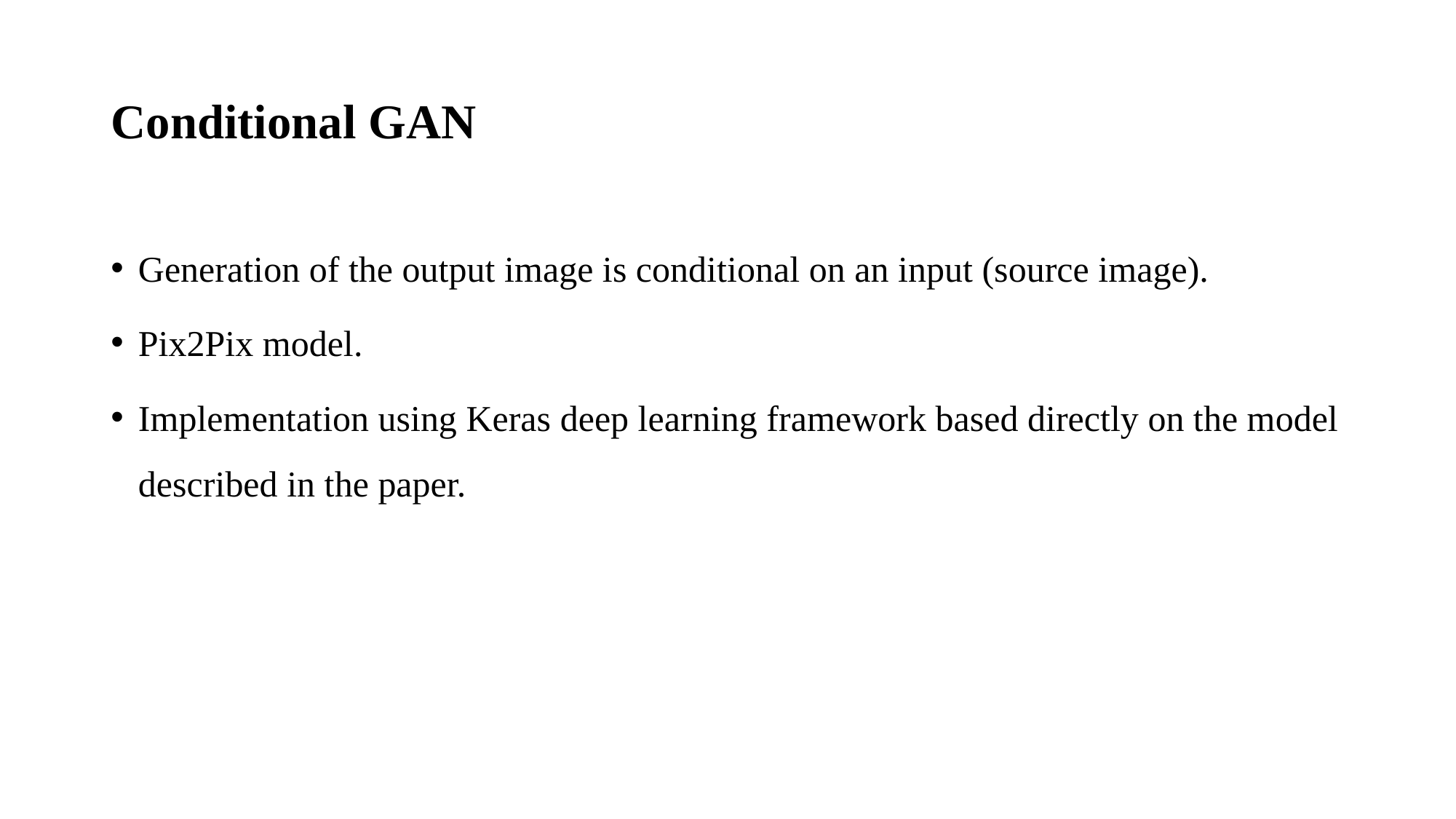

# Conditional GAN
Generation of the output image is conditional on an input (source image).
Pix2Pix model.
Implementation using Keras deep learning framework based directly on the model described in the paper.